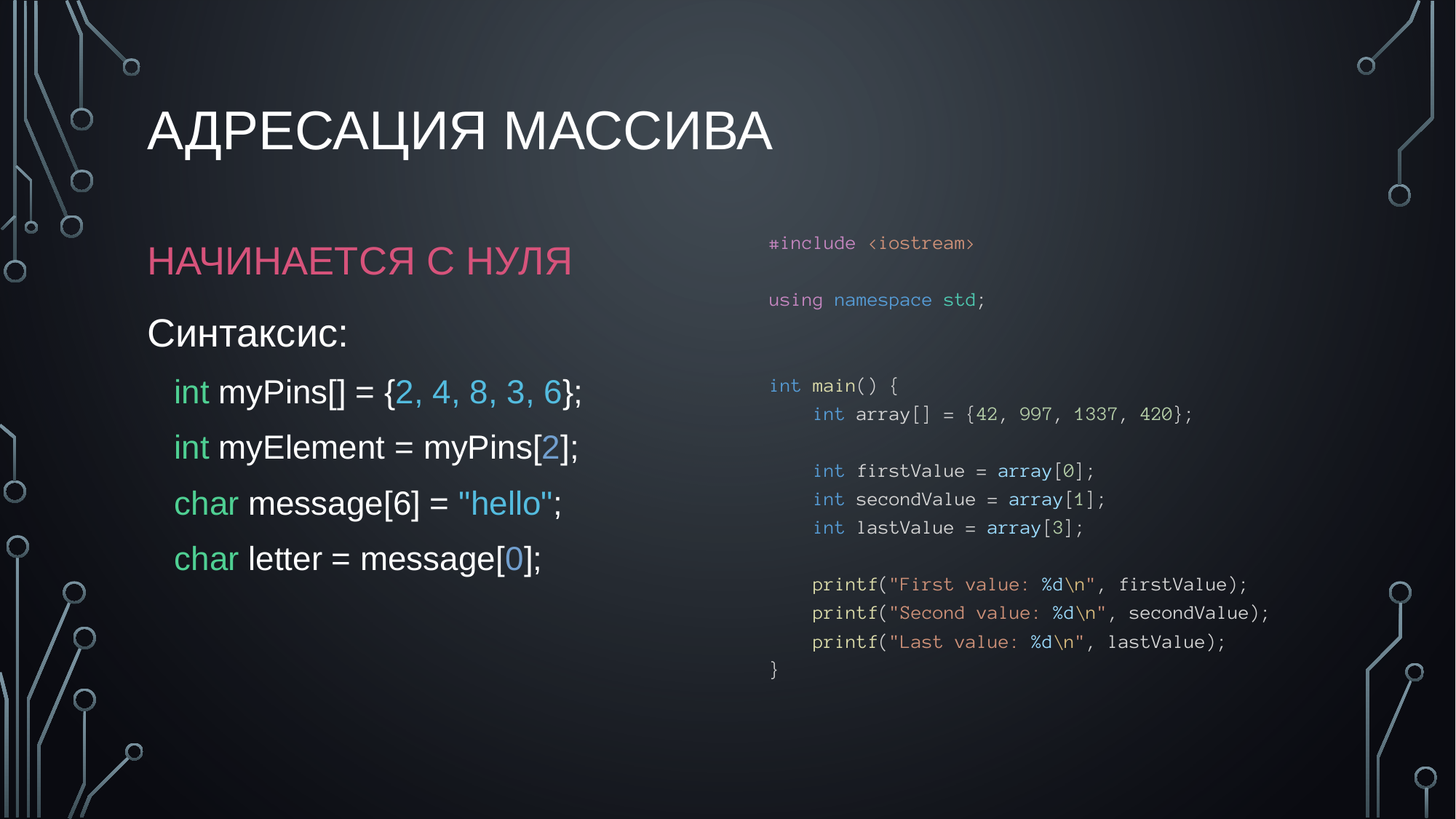

# Адресация массива
#include <iostream>
using namespace std;
int main() {
    int array[] = {42, 997, 1337, 420};
    int firstValue = array[0];
    int secondValue = array[1];
    int lastValue = array[3];
    printf("First value: %d\n", firstValue);
    printf("Second value: %d\n", secondValue);
    printf("Last value: %d\n", lastValue);
}

НАЧИНАЕТСЯ С НУЛЯ
Синтаксис:
int myPins[] = {2, 4, 8, 3, 6};
int myElement = myPins[2];
char message[6] = "hello";
char letter = message[0];